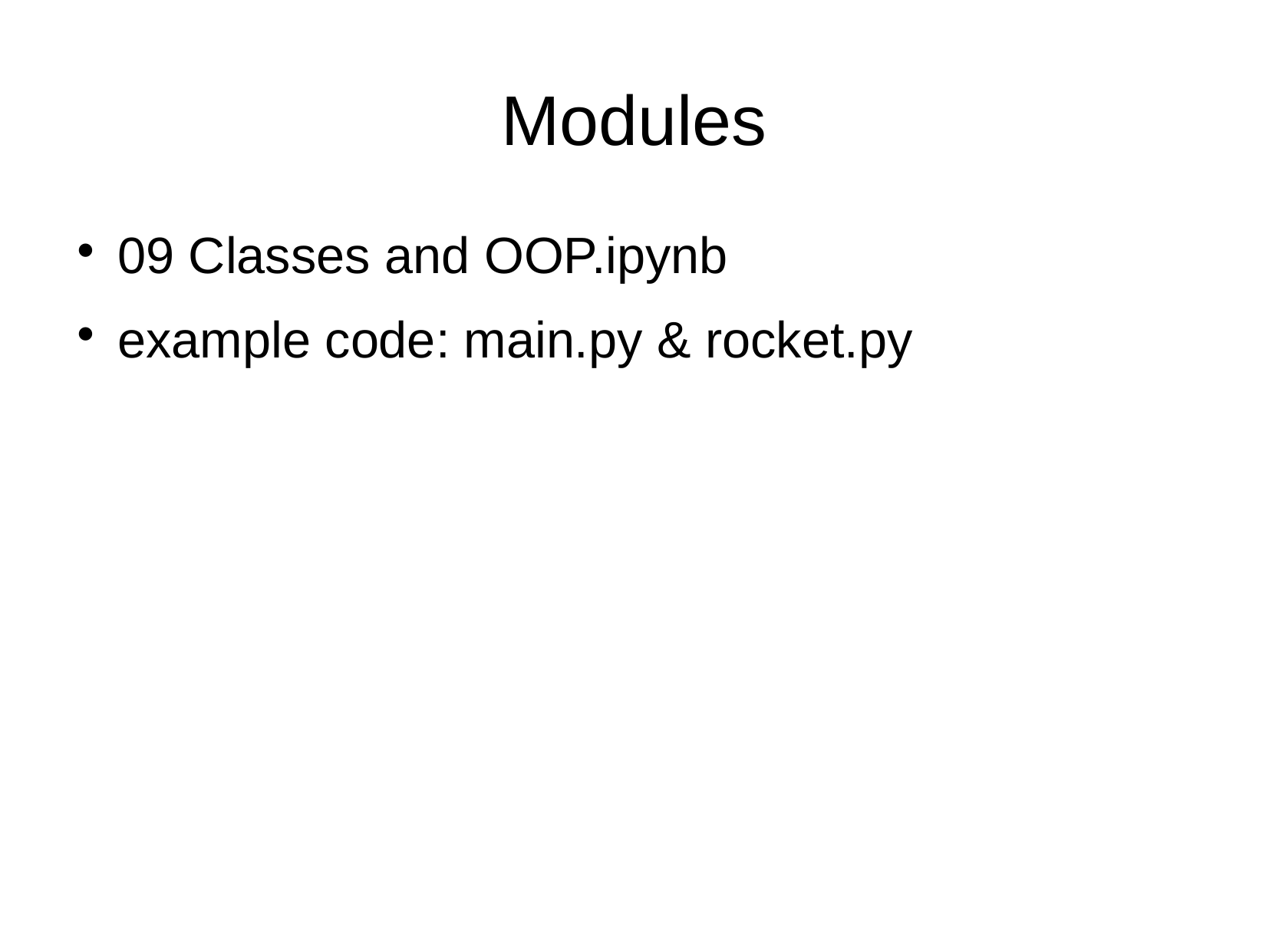

Modules
09 Classes and OOP.ipynb
example code: main.py & rocket.py